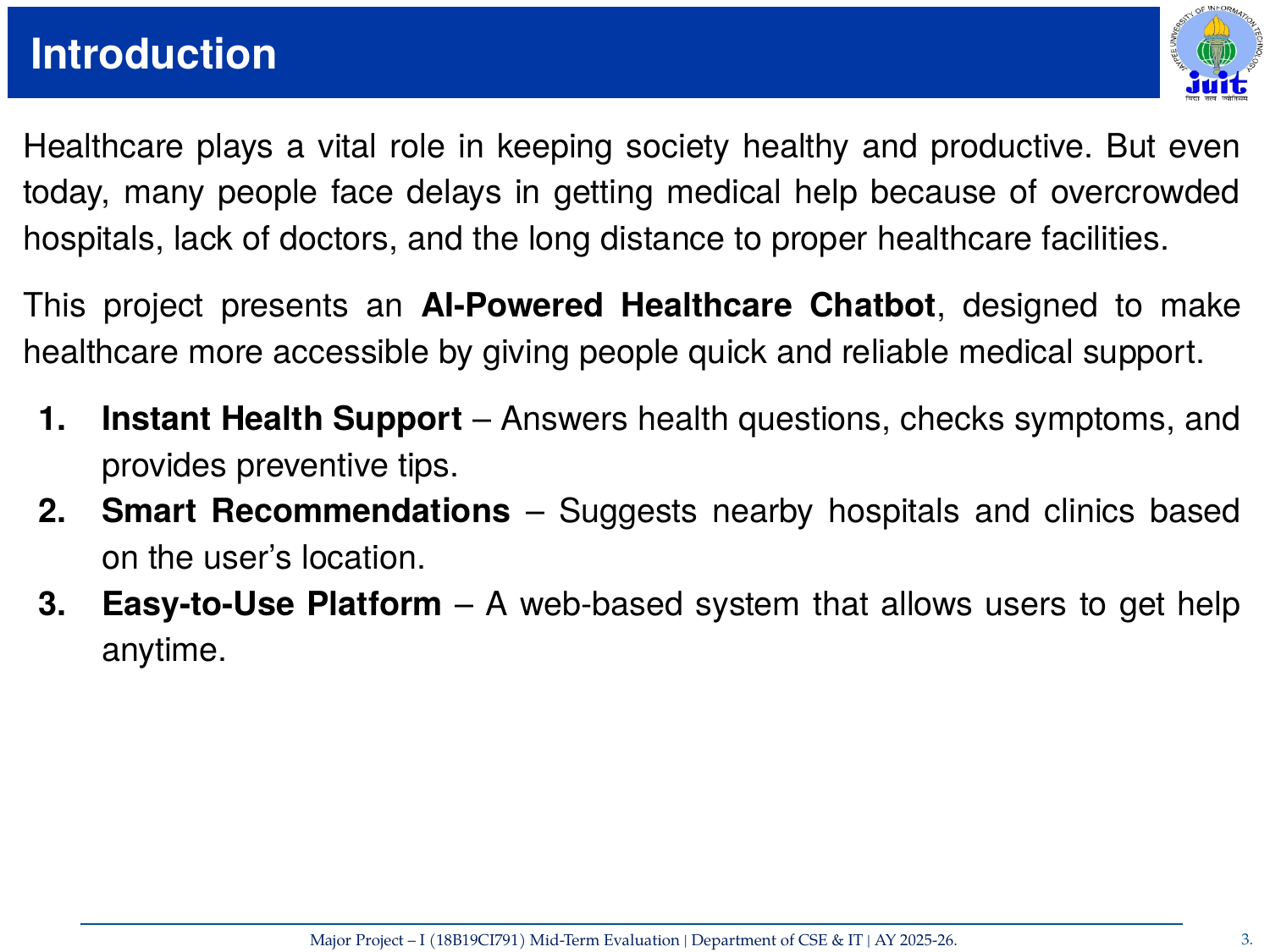

# Introduction
Healthcare plays a vital role in keeping society healthy and productive. But even today, many people face delays in getting medical help because of overcrowded hospitals, lack of doctors, and the long distance to proper healthcare facilities.
This project presents an AI-Powered Healthcare Chatbot, designed to make healthcare more accessible by giving people quick and reliable medical support.
Instant Health Support – Answers health questions, checks symptoms, and provides preventive tips.
Smart Recommendations – Suggests nearby hospitals and clinics based on the user’s location.
Easy-to-Use Platform – A web-based system that allows users to get help anytime.